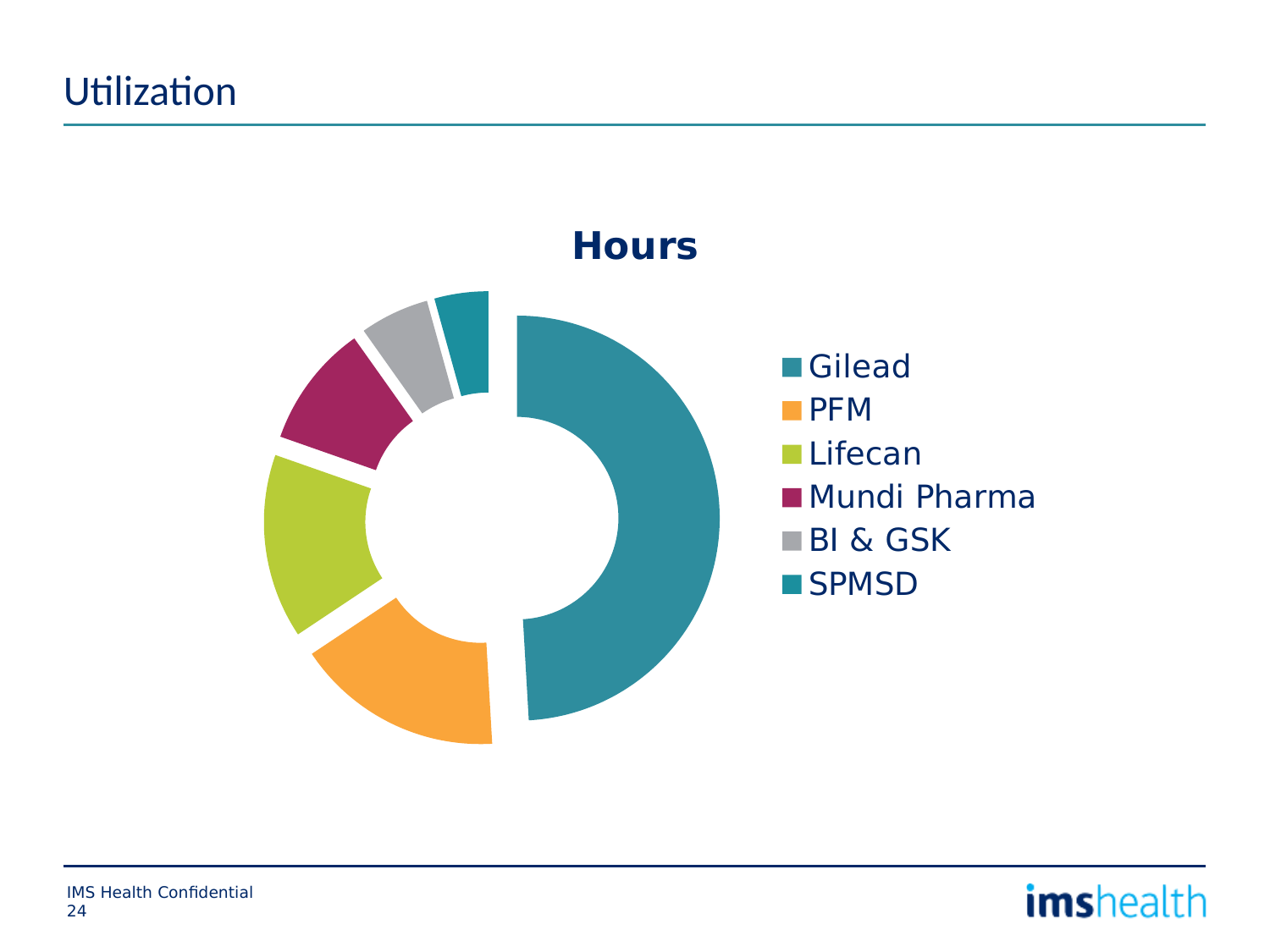

# Utilization
Utilization

### Chart:

| Category | Hours |
|---|---|
| Gilead | 80.0 |
| PFM | 27.0 |
| Lifecan | 24.0 |
| Mundi Pharma | 16.0 |
| BI & GSK | 9.0 |
| SPMSD | 7.0 |

IMS Health Confidential
24